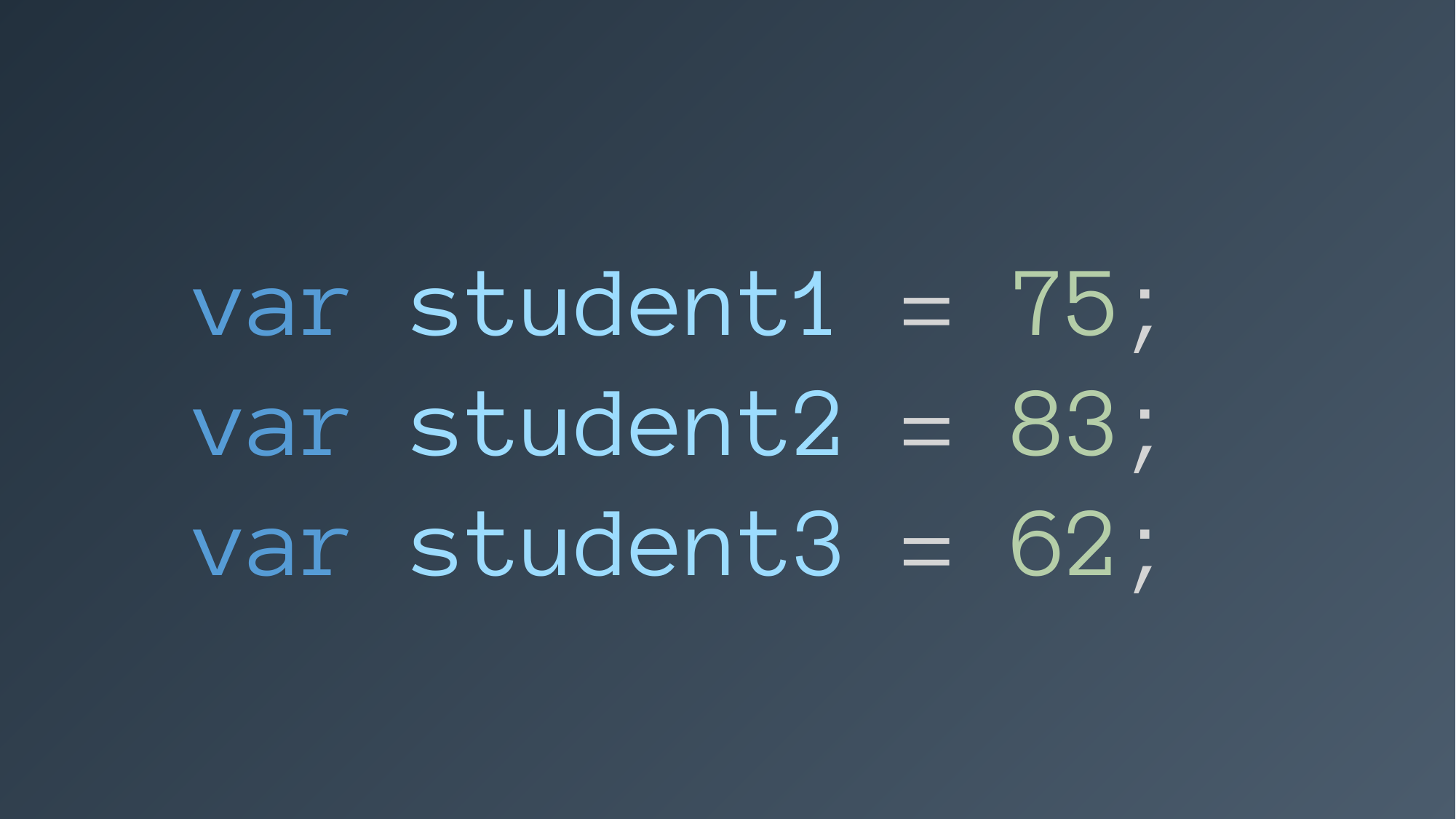

var student1 = 75;
var student2 = 83;
var student3 = 62;